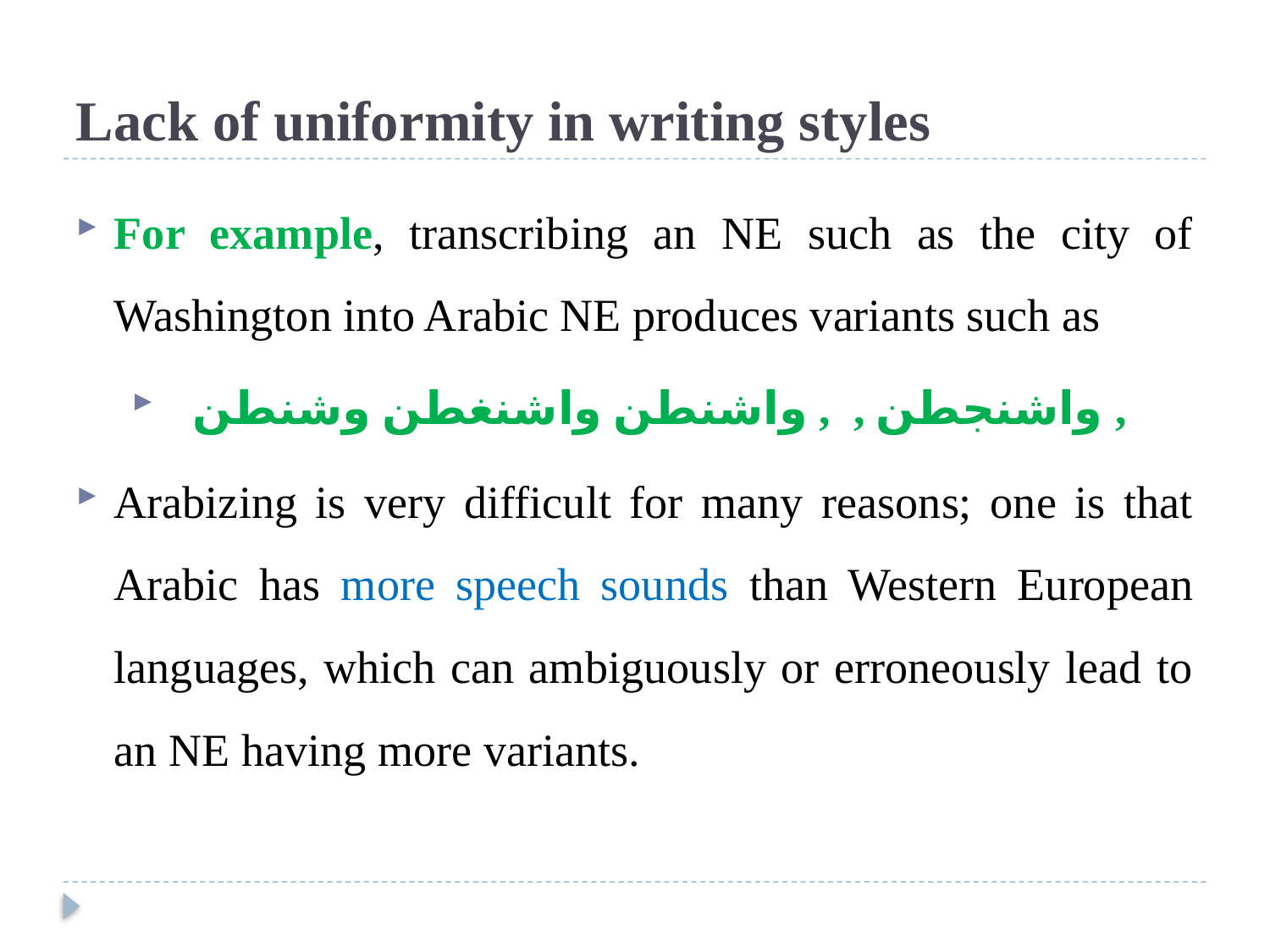

# Lack of uniformity in writing styles
For example, transcribing an NE such as the city of Washington into Arabic NE produces variants such as
  واشنجطن ,  , واشنطن واشنغطن وشنطن ,
Arabizing is very difficult for many reasons; one is that Arabic has more speech sounds than Western European languages, which can ambiguously or erroneously lead to an NE having more variants.